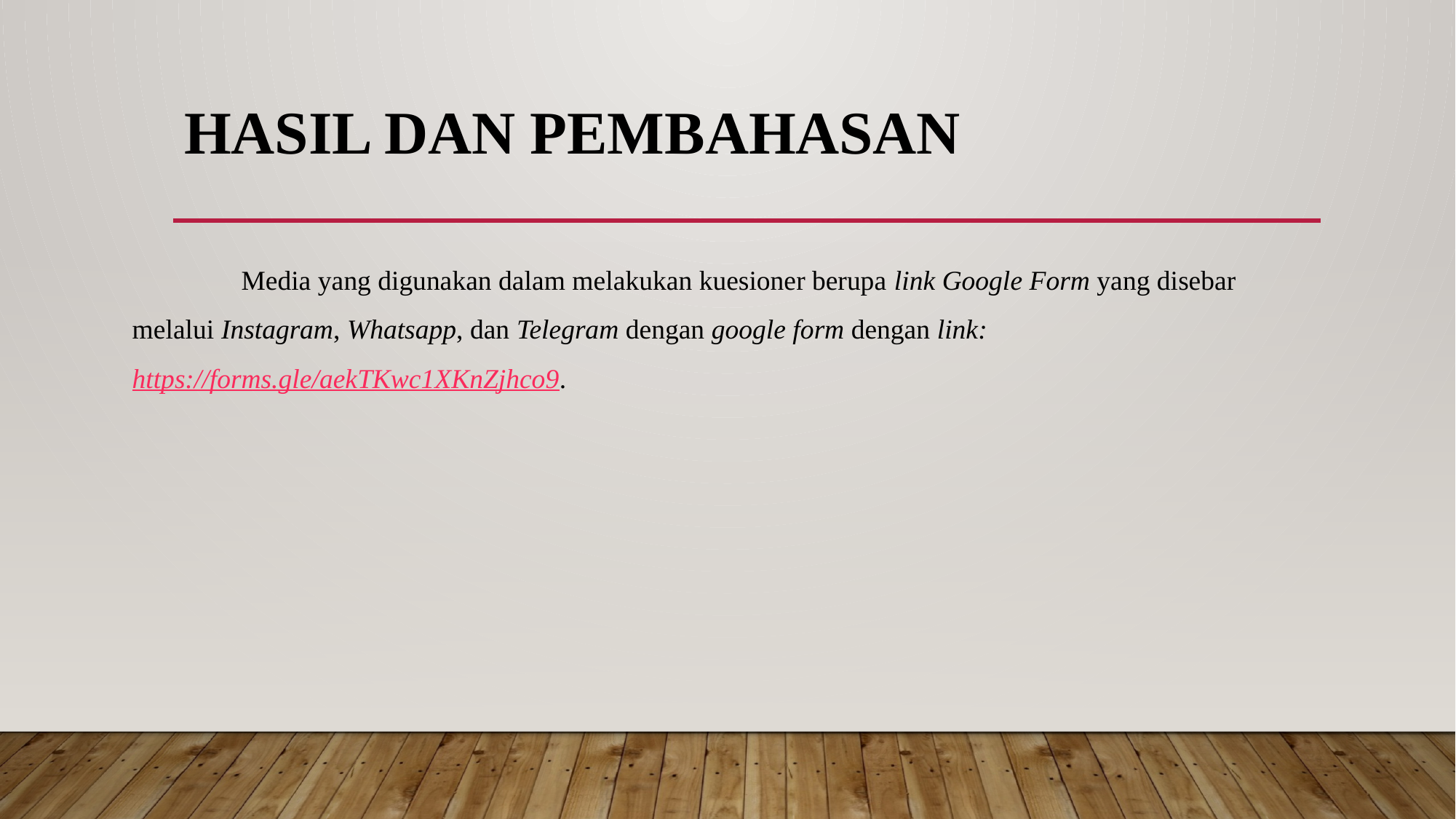

# HASIL DAN PEMBAHASAN
	Media yang digunakan dalam melakukan kuesioner berupa link Google Form yang disebar melalui Instagram, Whatsapp, dan Telegram dengan google form dengan link: https://forms.gle/aekTKwc1XKnZjhco9.